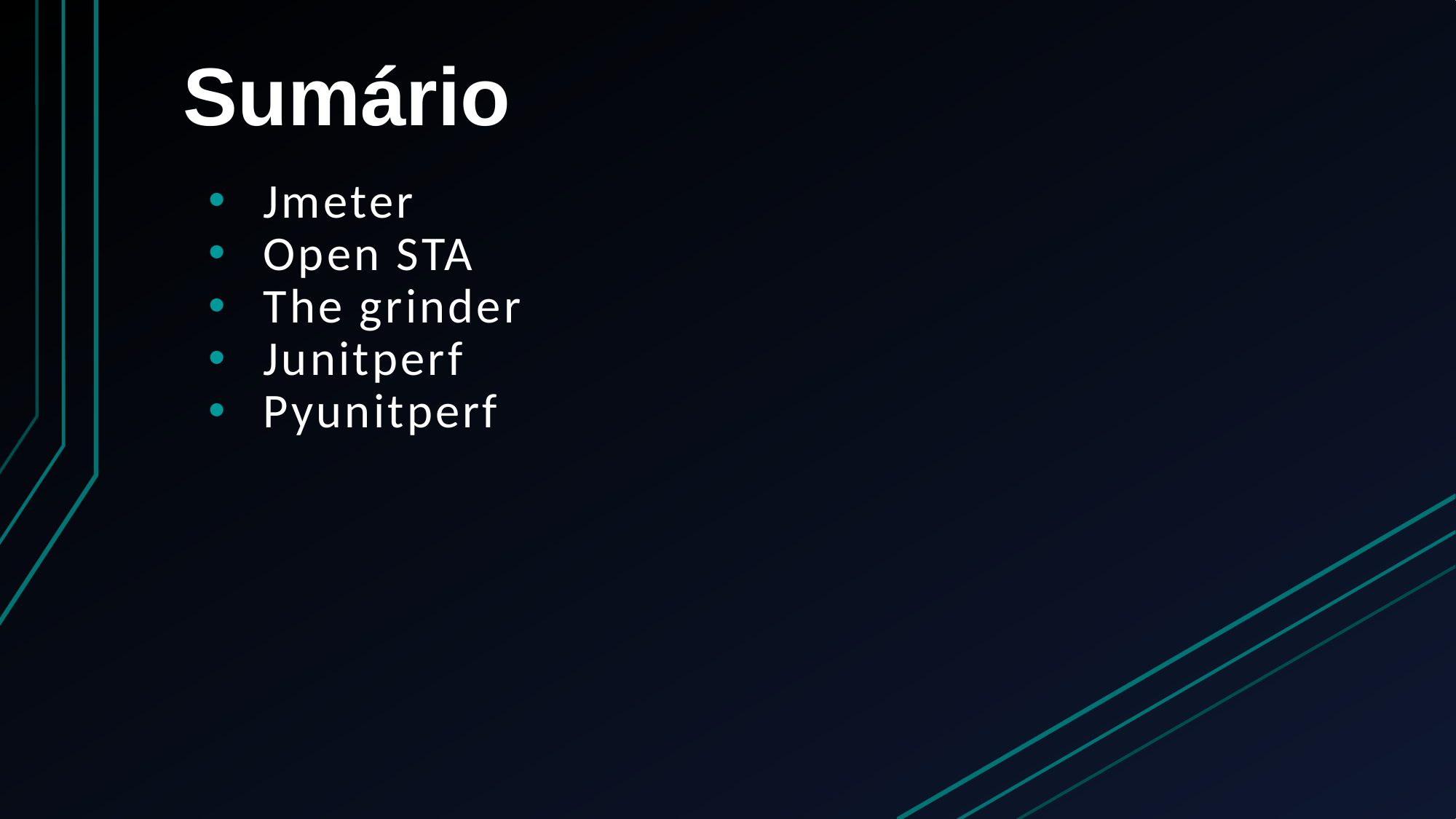

# Sumário
Jmeter
Open STA
The grinder
Junitperf
Pyunitperf